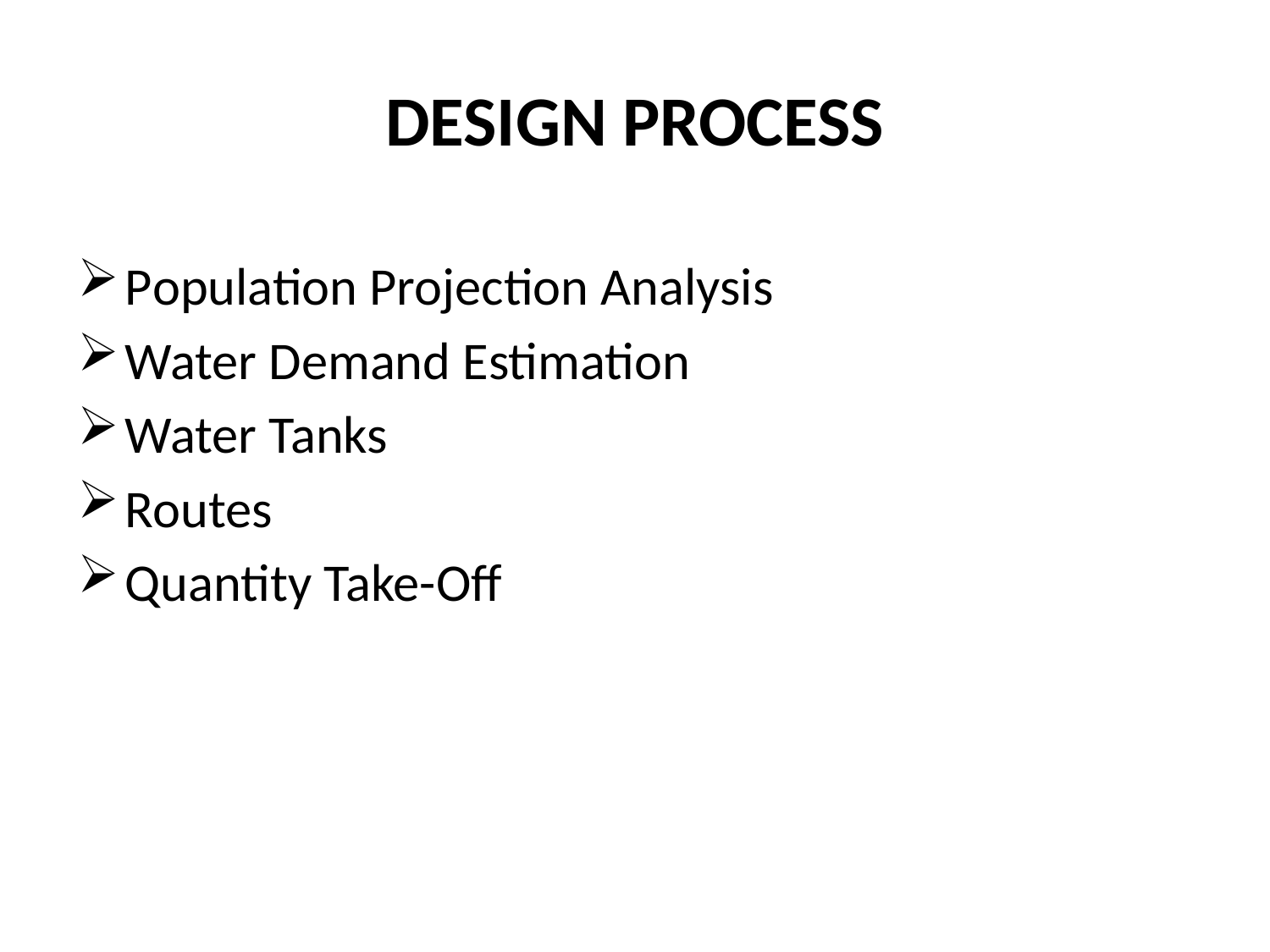

# DESIGN PROCESS
Population Projection Analysis
Water Demand Estimation
Water Tanks
Routes
Quantity Take-Off